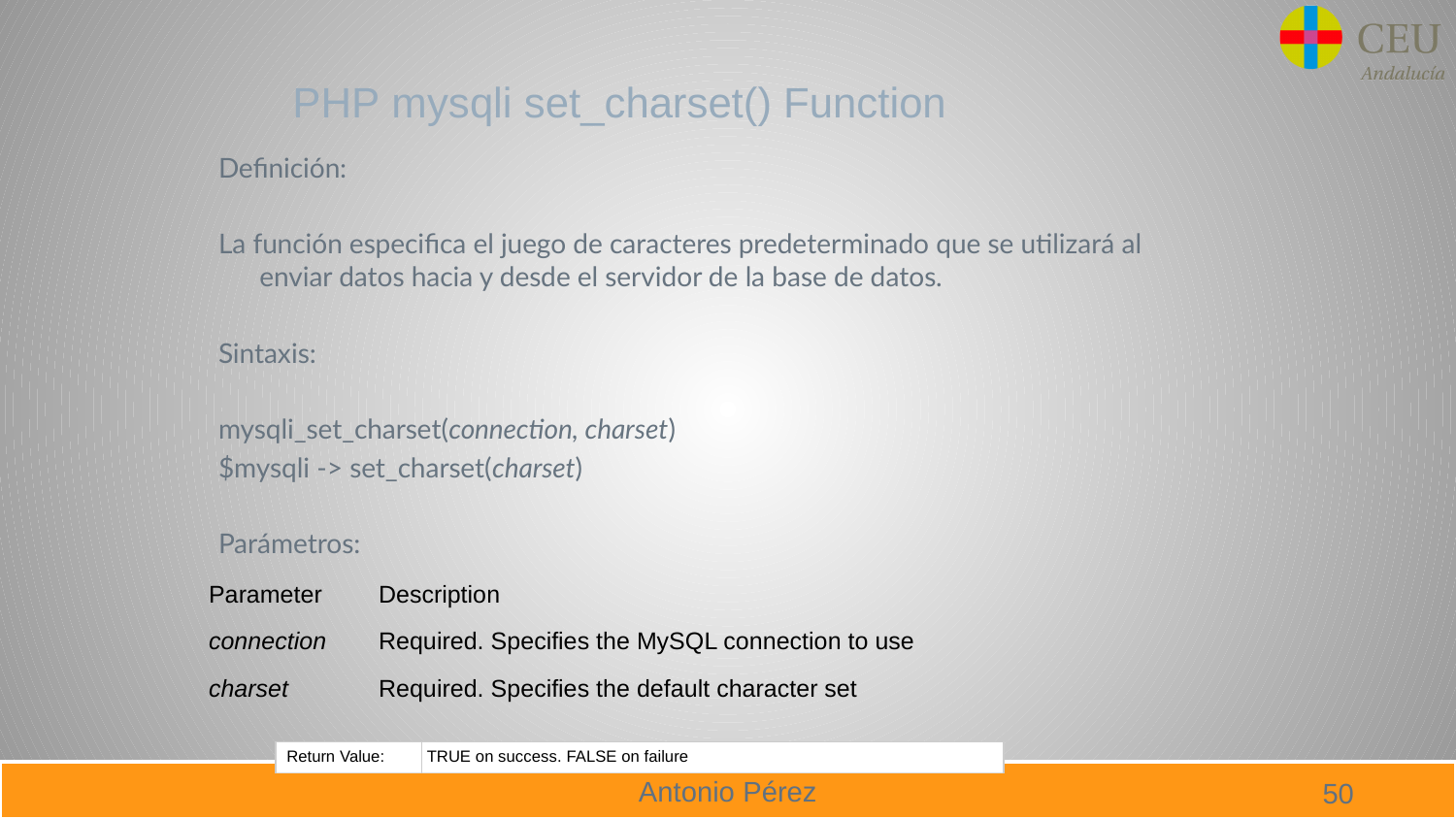

# PHP mysqli set_charset() Function
Definición:

La función especifica el juego de caracteres predeterminado que se utilizará al enviar datos hacia y desde el servidor de la base de datos.

Sintaxis:

mysqli_set_charset(connection, charset)
$mysqli -> set_charset(charset)

Parámetros:

| Parameter | Description |
| --- | --- |
| connection | Required. Specifies the MySQL connection to use |
| charset | Required. Specifies the default character set |
| Return Value: | TRUE on success. FALSE on failure |
| --- | --- |
50